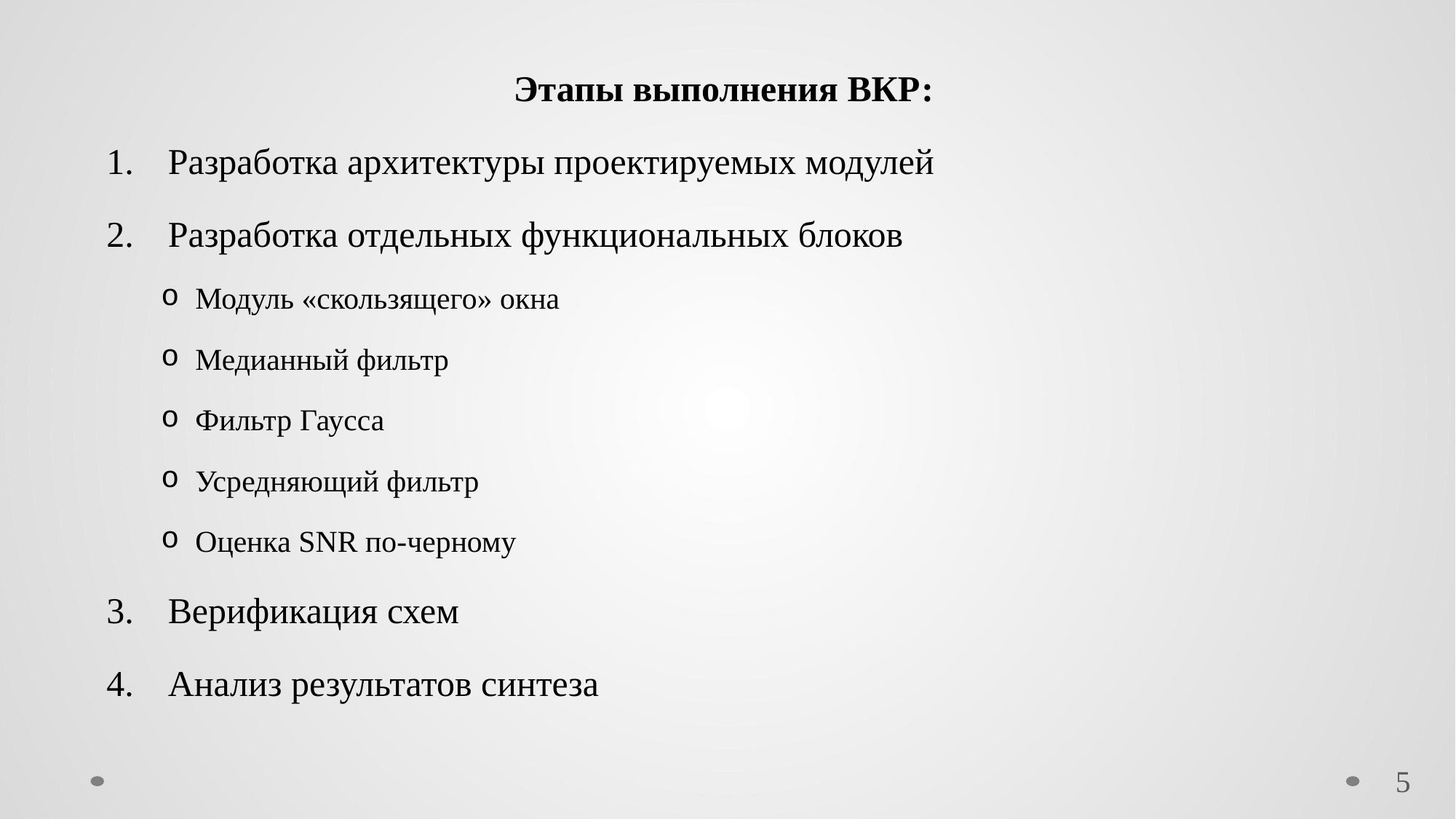

Этапы выполнения ВКР:
Разработка архитектуры проектируемых модулей
Разработка отдельных функциональных блоков
Модуль «скользящего» окна
Медианный фильтр
Фильтр Гаусса
Усредняющий фильтр
Оценка SNR по-черному
Верификация схем
Анализ результатов синтеза
5